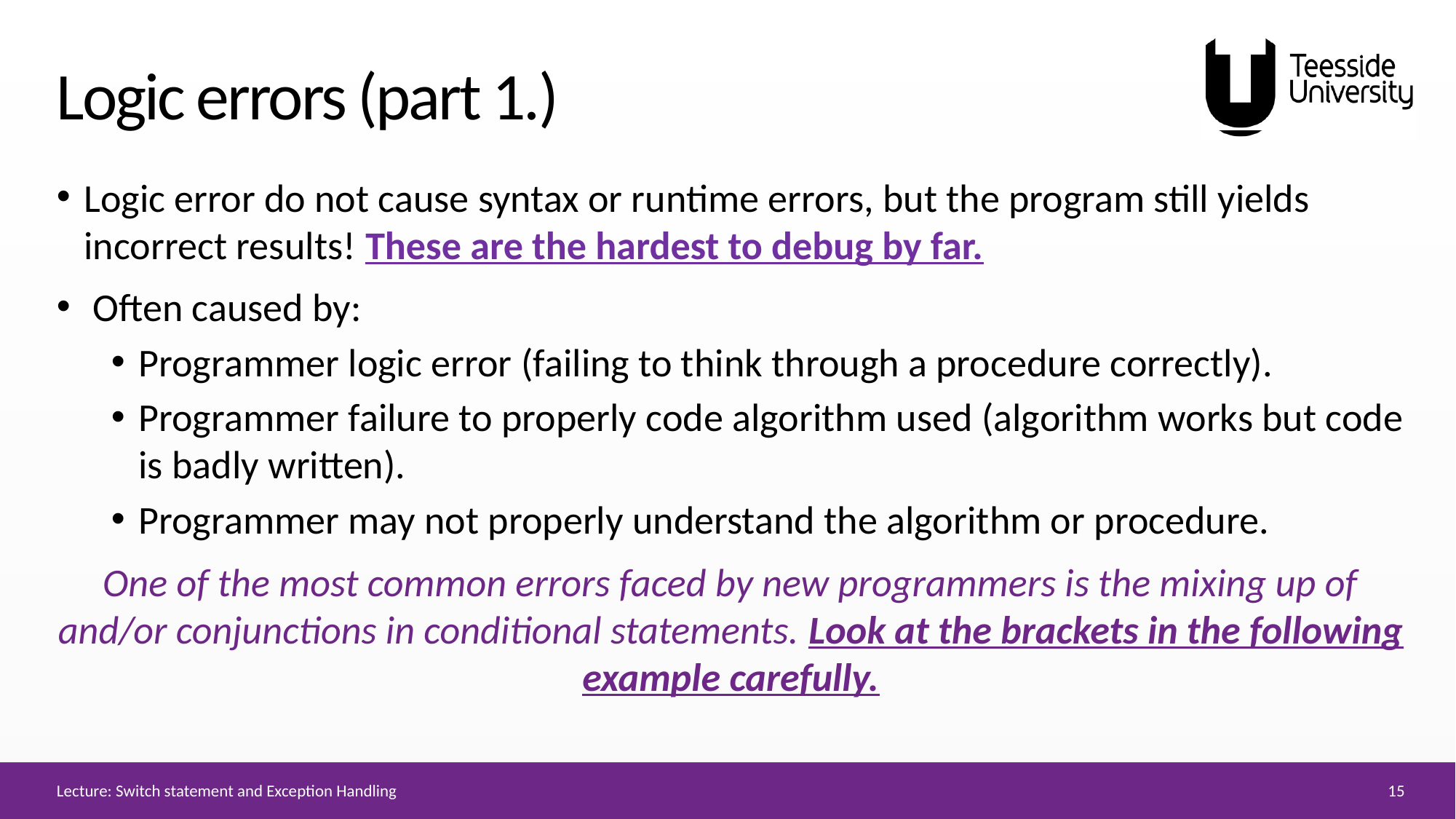

# Logic errors (part 1.)
Logic error do not cause syntax or runtime errors, but the program still yields incorrect results! These are the hardest to debug by far.
 Often caused by:
Programmer logic error (failing to think through a procedure correctly).
Programmer failure to properly code algorithm used (algorithm works but code is badly written).
Programmer may not properly understand the algorithm or procedure.
One of the most common errors faced by new programmers is the mixing up of and/or conjunctions in conditional statements. Look at the brackets in the following example carefully.
15
Lecture: Switch statement and Exception Handling